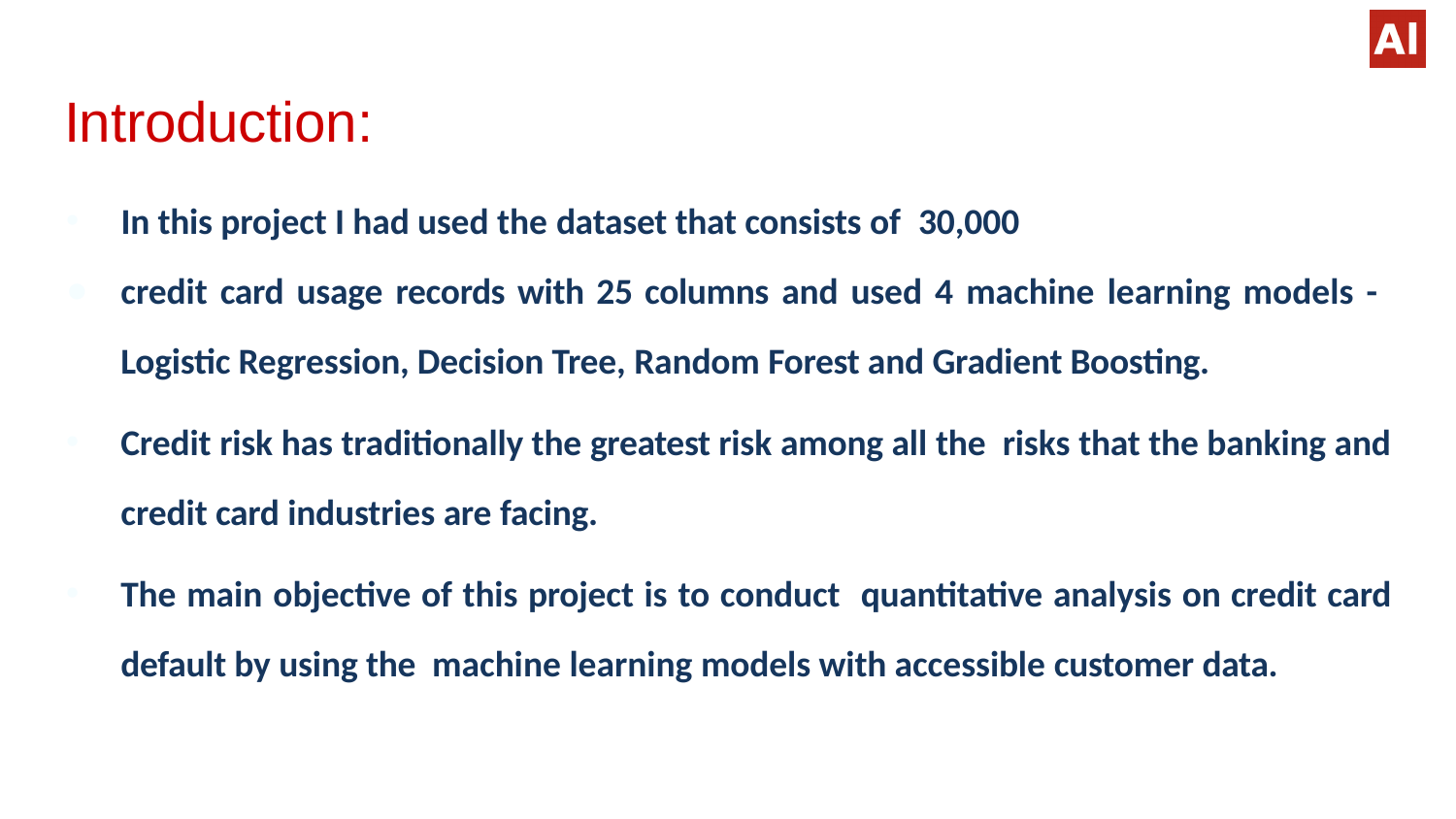

# Introduction:
In this project I had used the dataset that consists of 30,000
credit card usage records with 25 columns and used 4 machine learning models -  Logistic Regression, Decision Tree, Random Forest and Gradient Boosting.
Credit risk has traditionally the greatest risk among all the  risks that the banking and credit card industries are facing.
The main objective of this project is to conduct  quantitative analysis on credit card default by using the  machine learning models with accessible customer data.